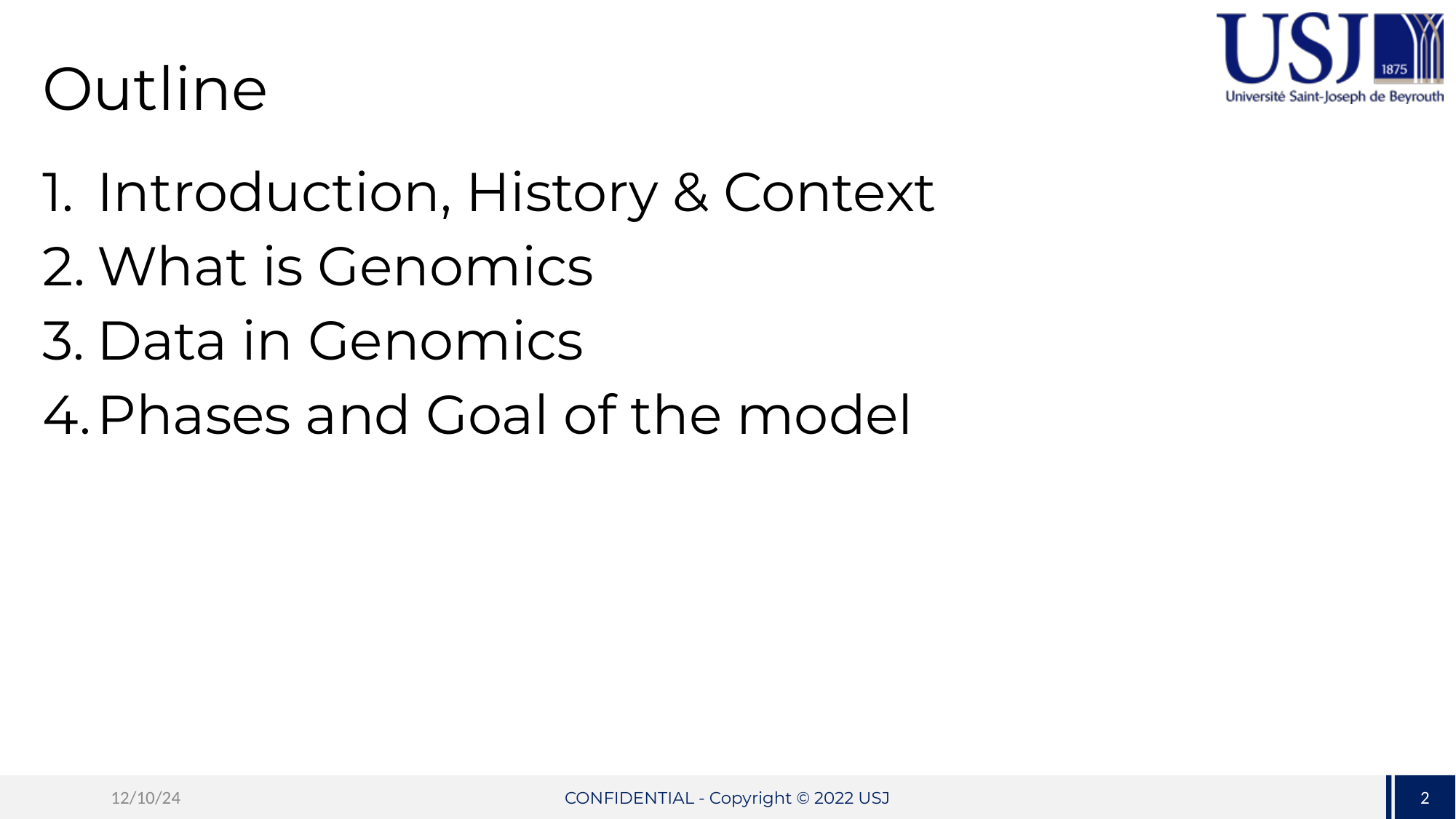

# Outline
Introduction, History & Context
What is Genomics
Data in Genomics
Phases and Goal of the model